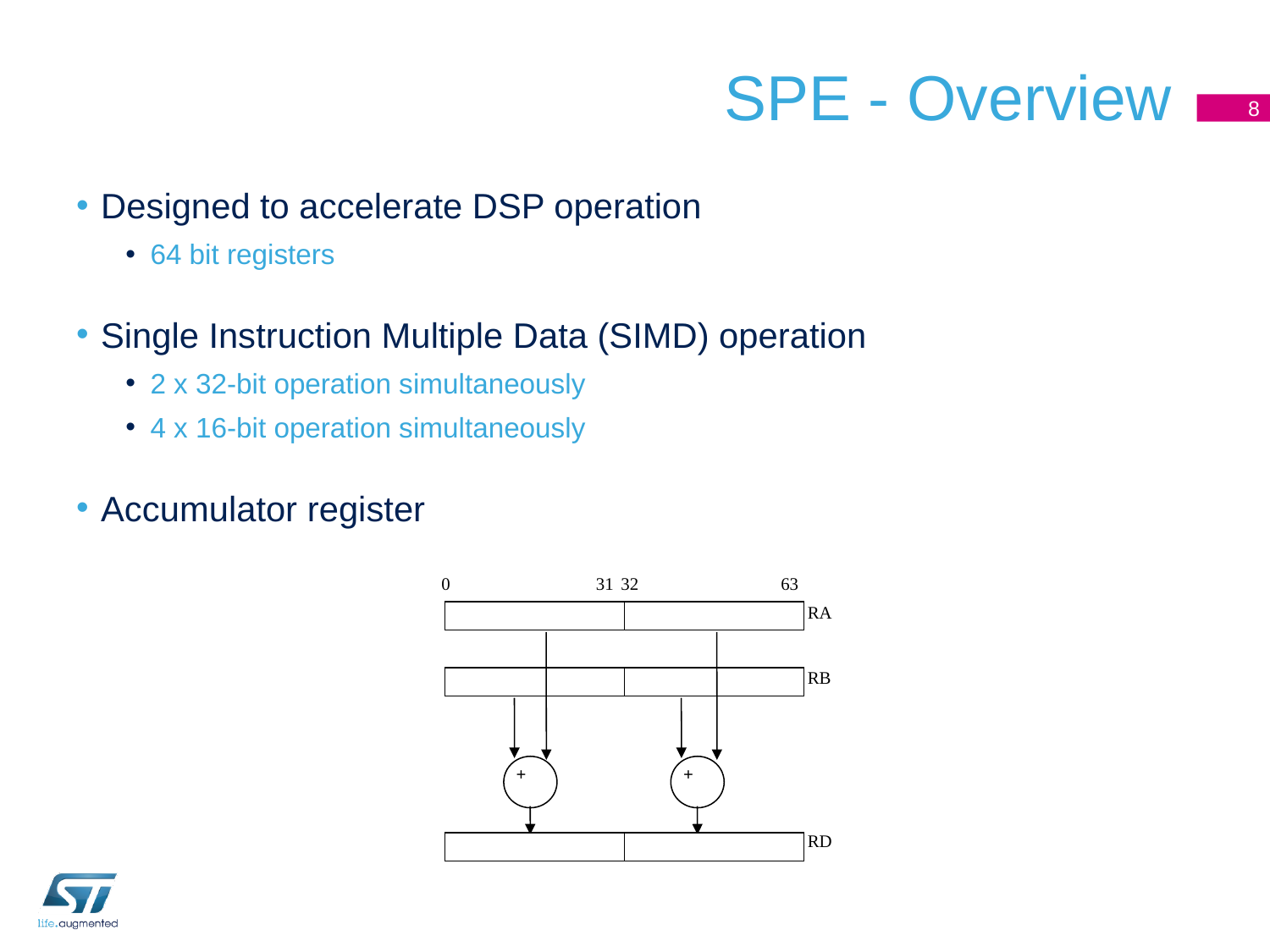

# SPE - Overview
8
Designed to accelerate DSP operation
64 bit registers
Single Instruction Multiple Data (SIMD) operation
2 x 32-bit operation simultaneously
4 x 16-bit operation simultaneously
Accumulator register

0
31
32
63
RA

RB

+

+

RD